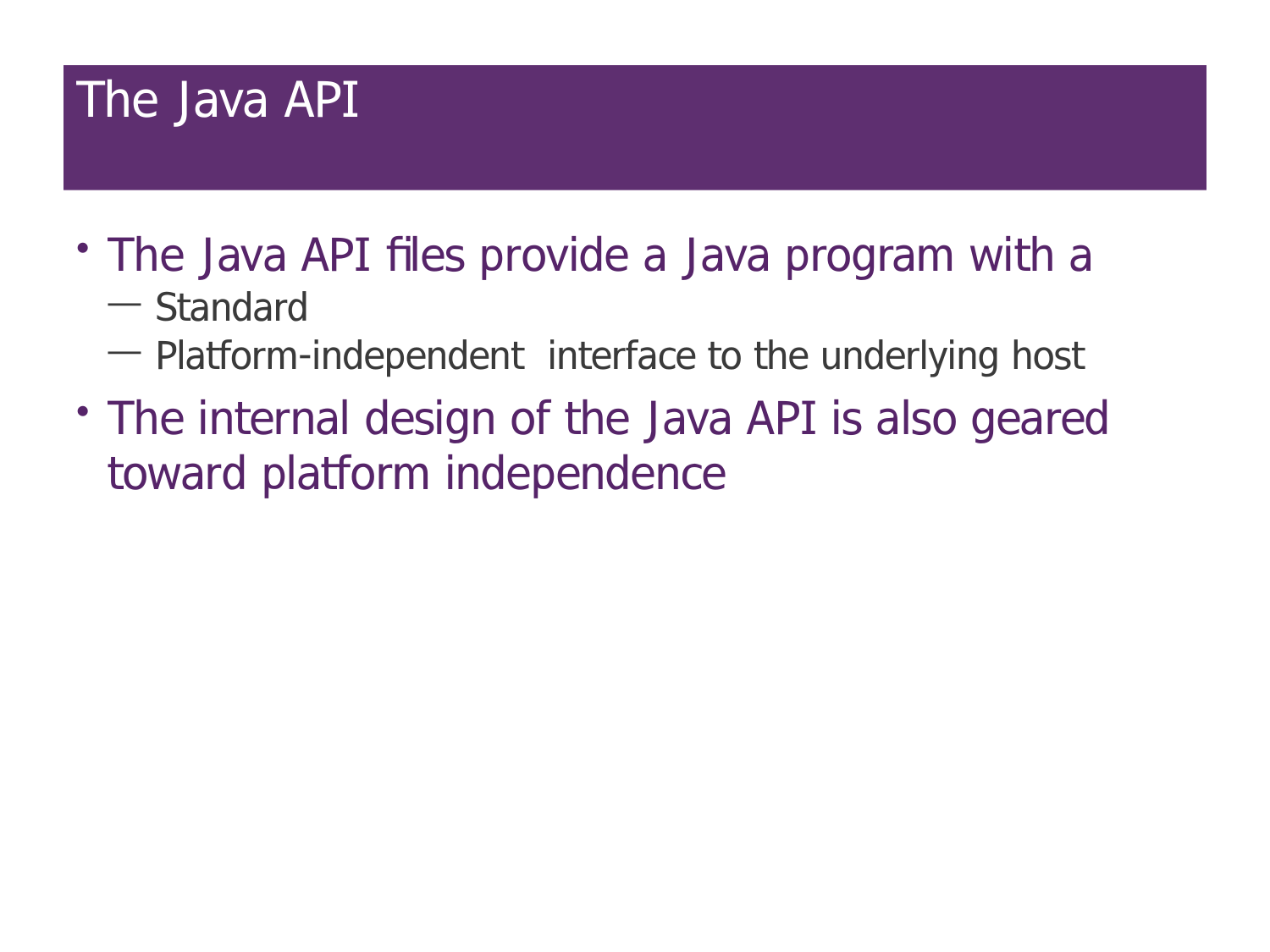

# The Java API
The Java API files provide a Java program with a
Standard
Platform-independent  interface to the underlying host
The internal design of the Java API is also geared toward platform independence